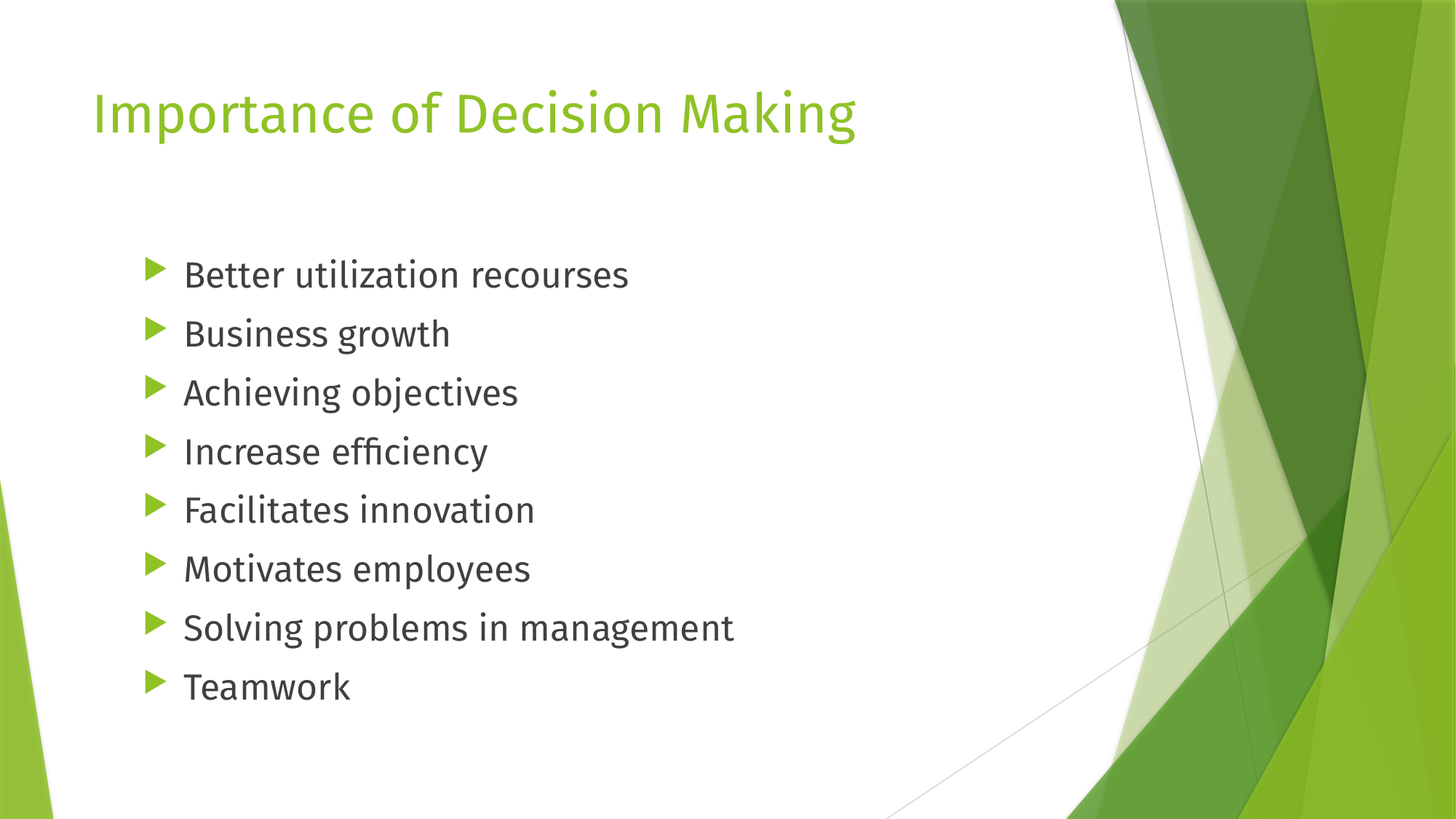

# Importance of Decision Making
Better utilization recourses
Business growth
Achieving objectives
Increase efficiency
Facilitates innovation
Motivates employees
Solving problems in management
Teamwork